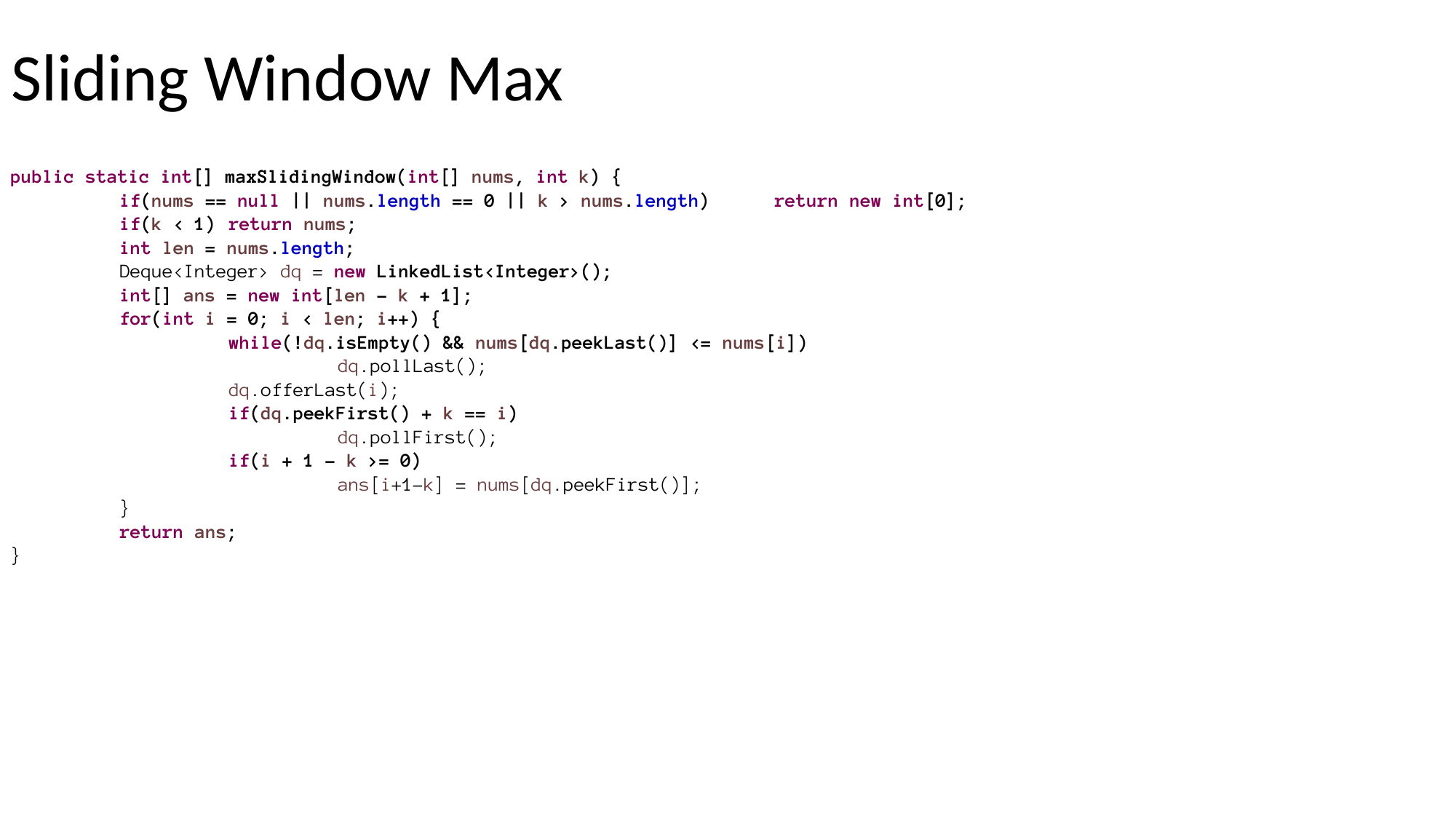

# Sliding Window Max
public static int[] maxSlidingWindow(int[] nums, int k) {
	if(nums == null || nums.length == 0 || k > nums.length)	return new int[0];
	if(k < 1)	return nums;
	int len = nums.length;
	Deque<Integer> dq = new LinkedList<Integer>();
	int[] ans = new int[len - k + 1];
	for(int i = 0; i < len; i++) {
		while(!dq.isEmpty() && nums[dq.peekLast()] <= nums[i])
			dq.pollLast();
		dq.offerLast(i);
		if(dq.peekFirst() + k == i)
			dq.pollFirst();
		if(i + 1 - k >= 0)
			ans[i+1-k] = nums[dq.peekFirst()];
	}
	return ans;
}